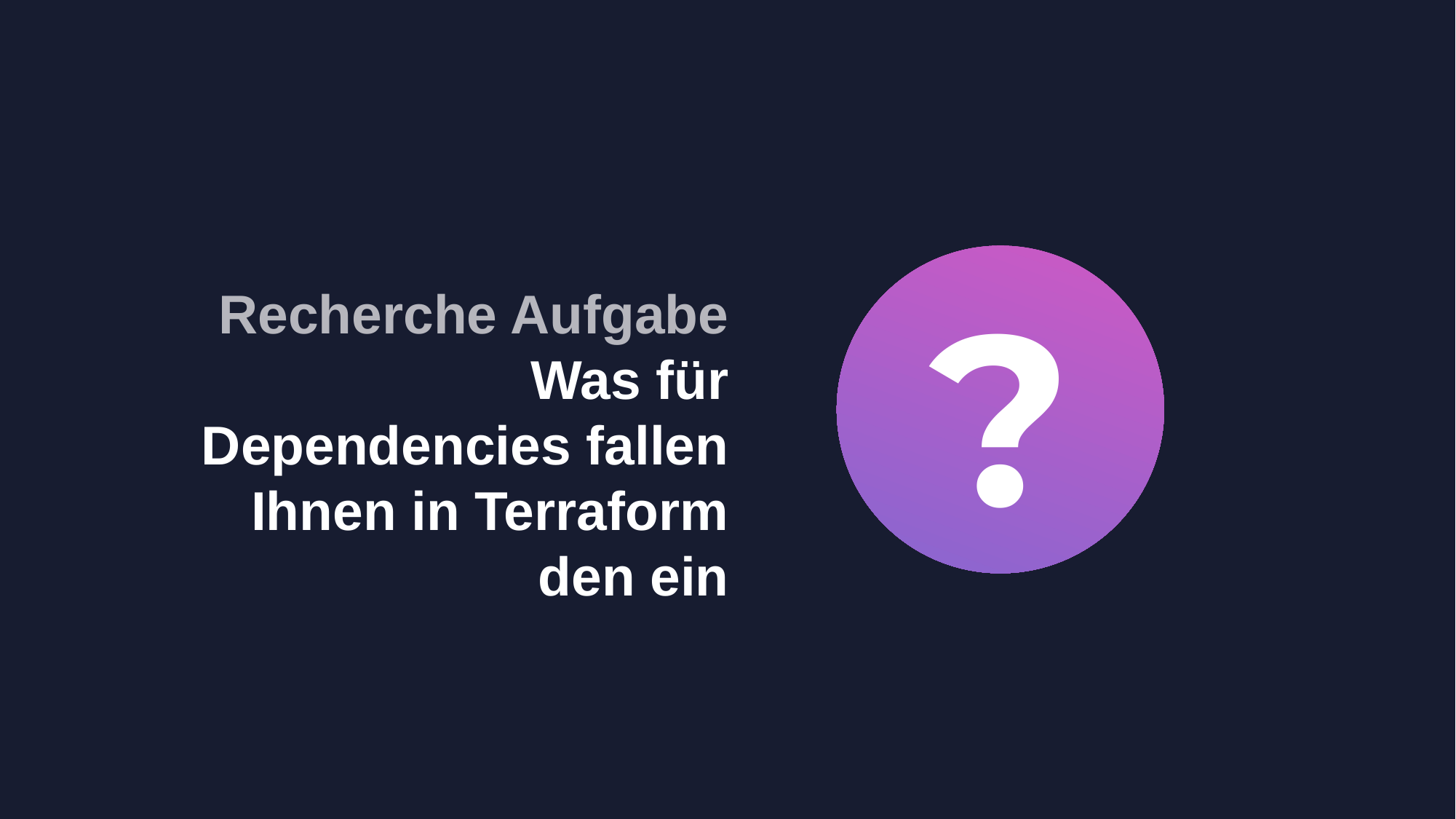

?
Recherche Aufgabe
Was für Dependencies fallen Ihnen in Terraform den ein